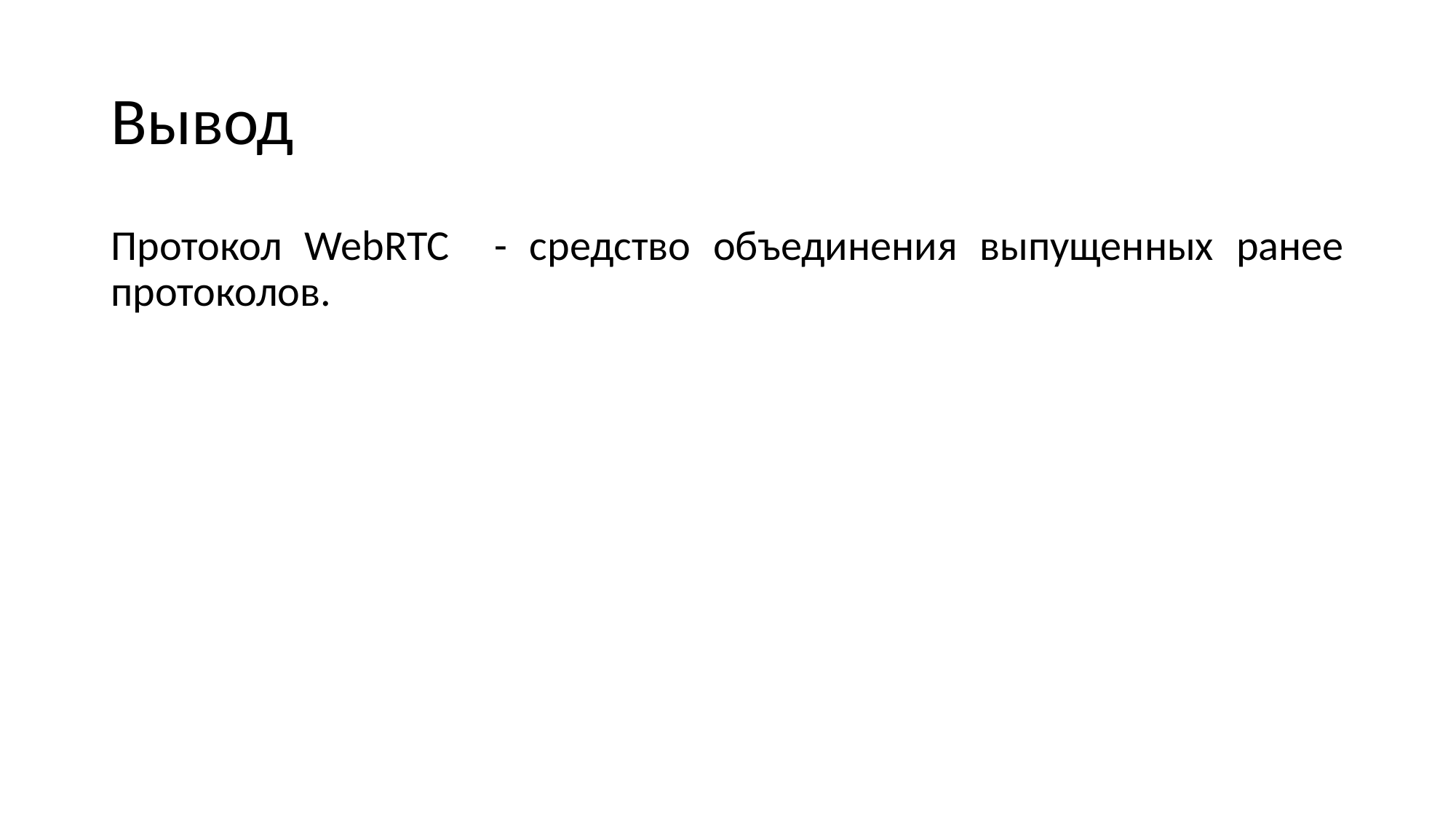

# Вывод
Протокол WebRTC  - средство объединения выпущенных ранее протоколов.